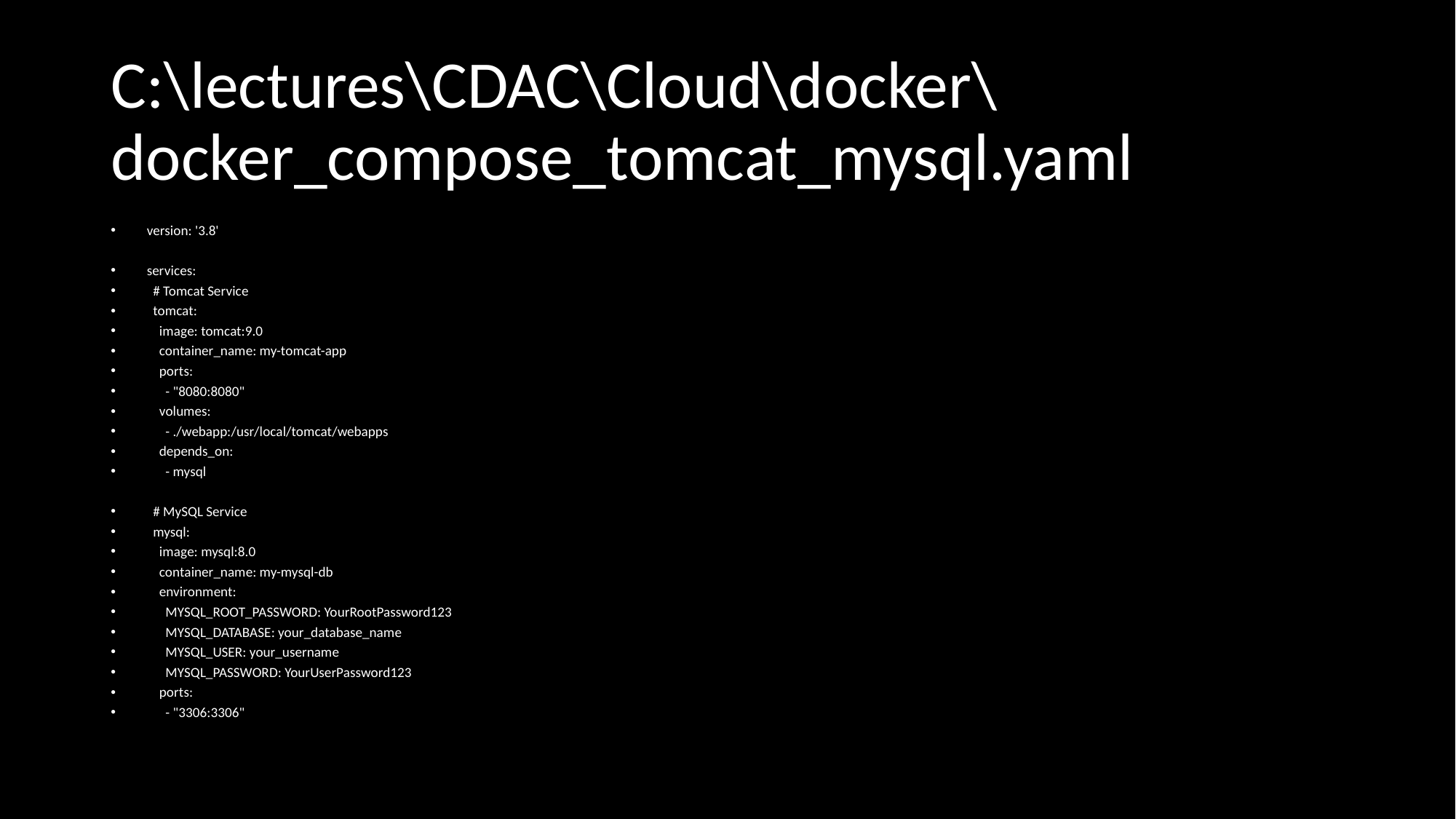

# C:\lectures\CDAC\Cloud\docker\docker_compose_tomcat_mysql.yaml
version: '3.8'

services:
  # Tomcat Service
  tomcat:
    image: tomcat:9.0
    container_name: my-tomcat-app
    ports:
      - "8080:8080"
    volumes:
      - ./webapp:/usr/local/tomcat/webapps
    depends_on:
      - mysql

  # MySQL Service
  mysql:
    image: mysql:8.0
    container_name: my-mysql-db
    environment:
      MYSQL_ROOT_PASSWORD: YourRootPassword123
      MYSQL_DATABASE: your_database_name
      MYSQL_USER: your_username
      MYSQL_PASSWORD: YourUserPassword123
    ports:
      - "3306:3306"